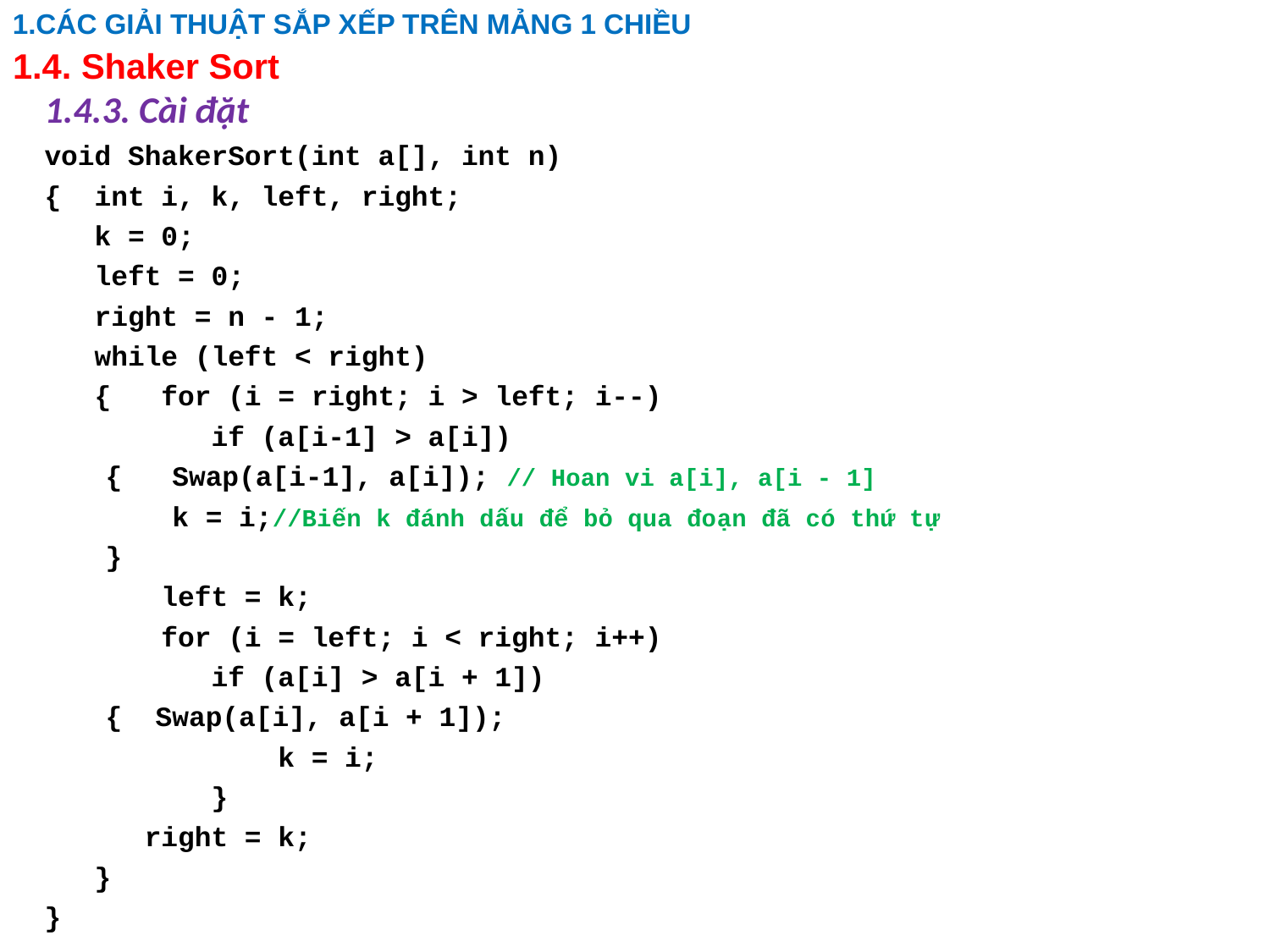

1.CÁC GIẢI THUẬT SẮP XẾP TRÊN MẢNG 1 CHIỀU
# 1.4. Shaker Sort
1.4.3. Cài đặt
void ShakerSort(int a[], int n)
{  int i, k, left, right;
   k = 0;
   left = 0;
   right = n - 1;
   while (left < right)
   {   for (i = right; i > left; i--)
          if (a[i-1] > a[i])
		{   Swap(a[i-1], a[i]); // Hoan vi a[i], a[i - 1]
		    k = i;//Biến k đánh dấu để bỏ qua đoạn đã có thứ tự
   		}
       left = k;
       for (i = left; i < right; i++)
          if (a[i] > a[i + 1])
		{  Swap(a[i], a[i + 1]);
              k = i;
          }
      right = k;
   }
}